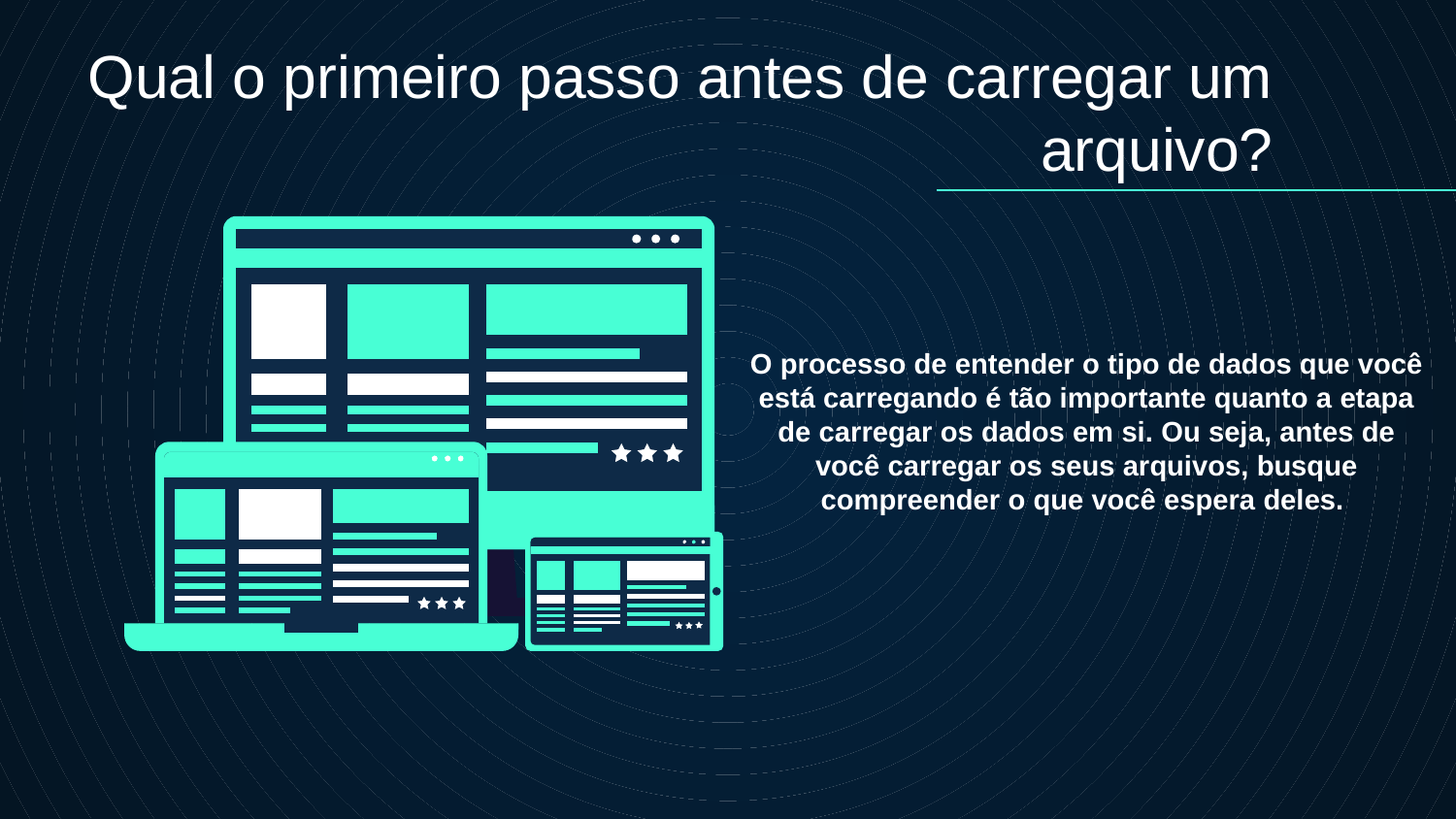

Qual o primeiro passo antes de carregar um arquivo?

O processo de entender o tipo de dados que você está carregando é tão importante quanto a etapa de carregar os dados em si. Ou seja, antes de você carregar os seus arquivos, busque compreender o que você espera deles.